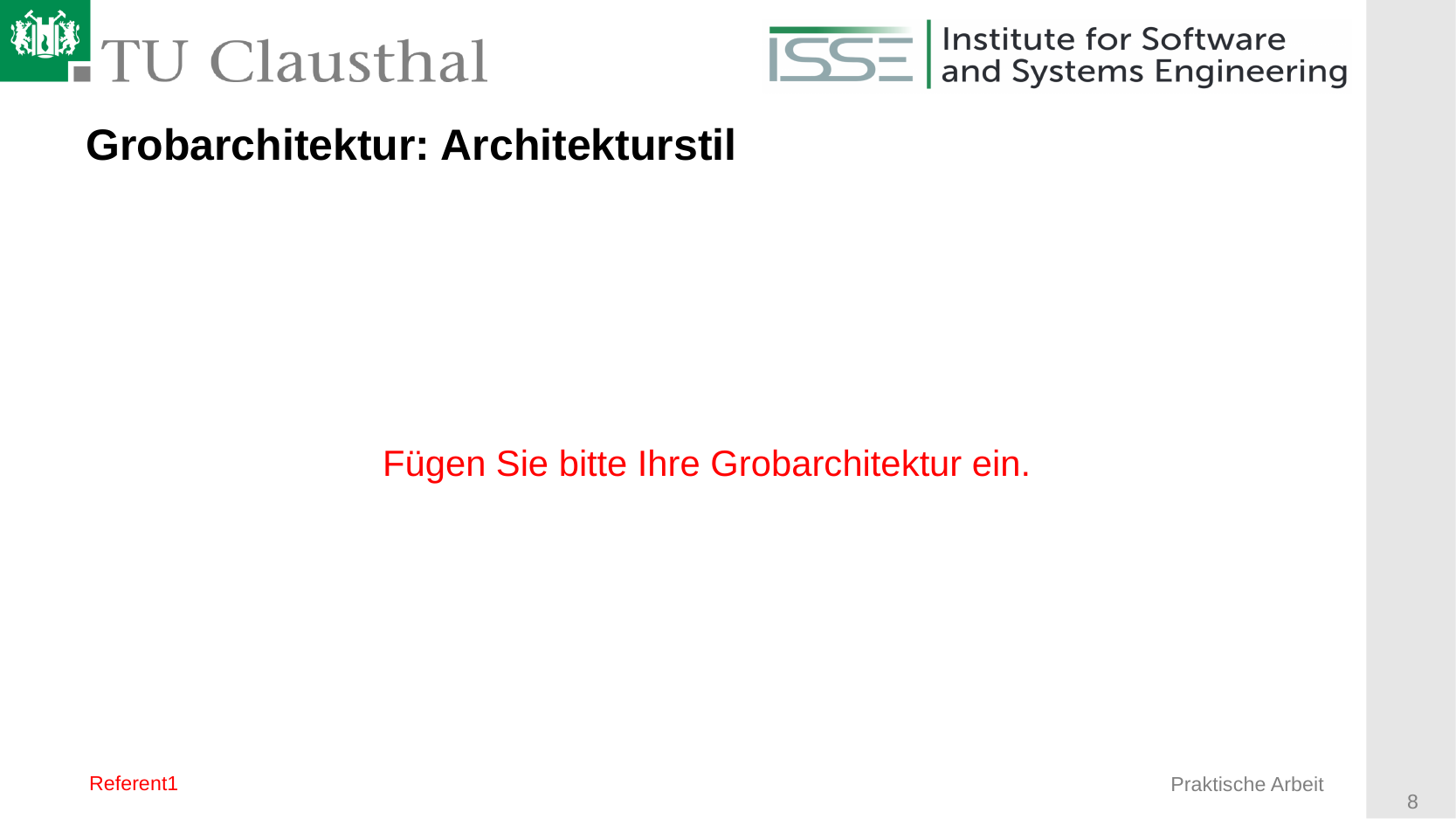

# Grobarchitektur: Architekturstil
Fügen Sie bitte Ihre Grobarchitektur ein.